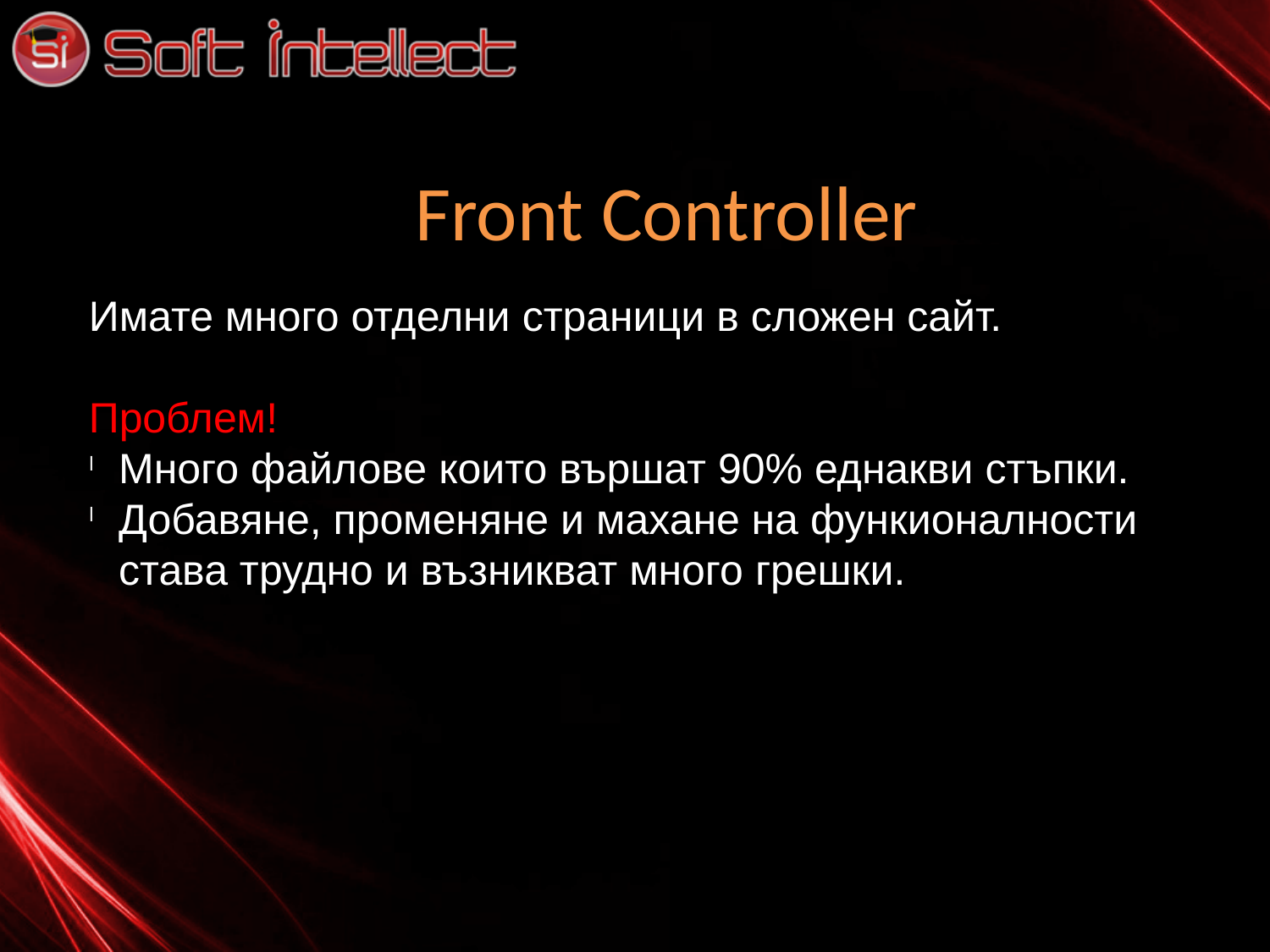

Front Controller
Имате много отделни страници в сложен сайт.

Проблем!
Много файлове които вършат 90% еднакви стъпки.
Добавяне, променяне и махане на функионалности става трудно и възникват много грешки.